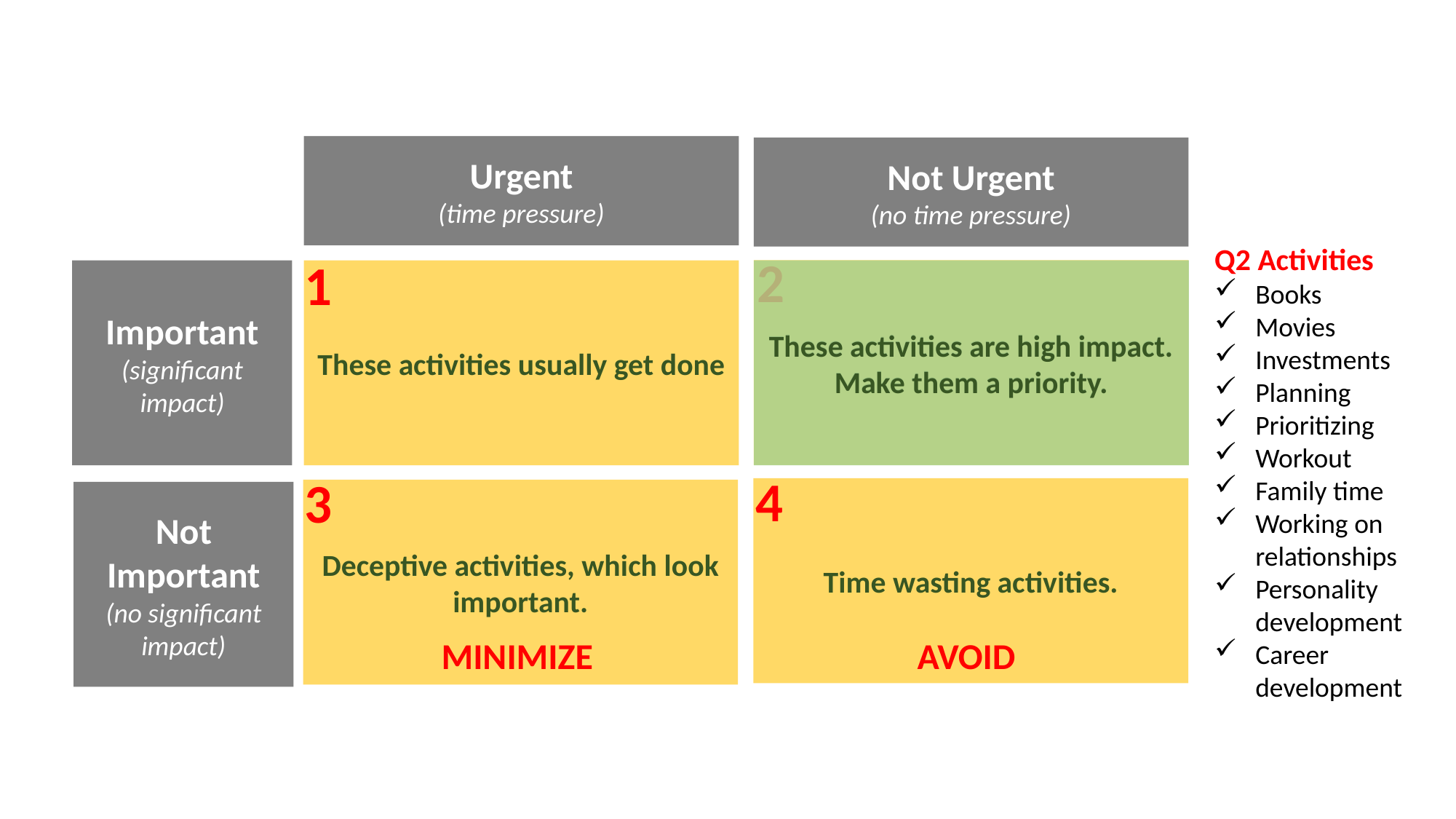

Urgent
(time pressure)
Not Urgent
(no time pressure)
Q2 Activities
Books
Movies
Investments
Planning
Prioritizing
Workout
Family time
Working on relationships
Personality development
Career development
2
1
These activities are high impact.
Make them a priority.
These activities are high impact.
Make them a priority.
Important
(significant impact)
These activities usually get done
4
3
Time wasting activities.
Deceptive activities, which look important.
Not Important
(no significant impact)
MINIMIZE
AVOID